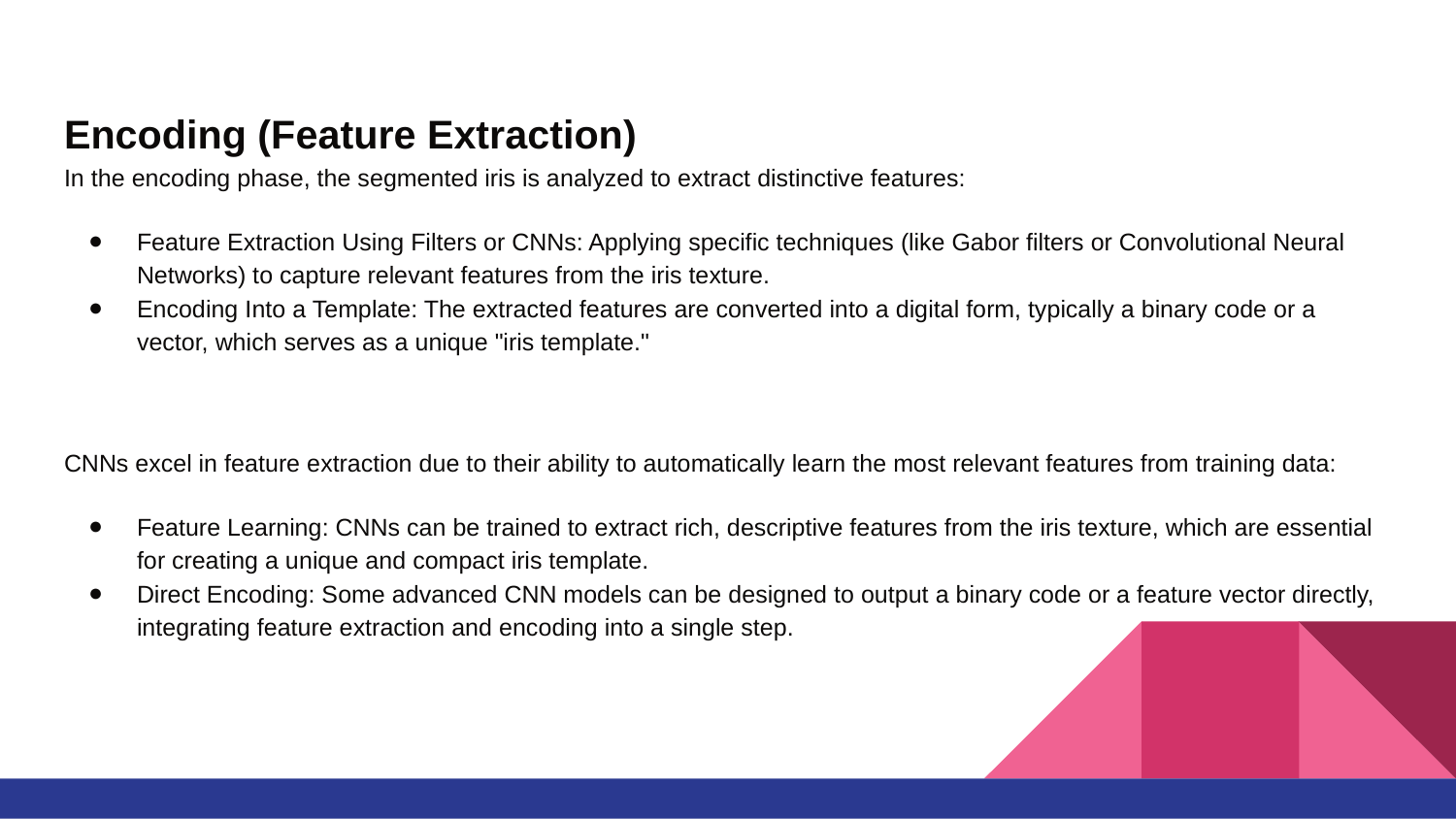

# Encoding (Feature Extraction)

In the encoding phase, the segmented iris is analyzed to extract distinctive features:
Feature Extraction Using Filters or CNNs: Applying specific techniques (like Gabor filters or Convolutional Neural Networks) to capture relevant features from the iris texture.
Encoding Into a Template: The extracted features are converted into a digital form, typically a binary code or a vector, which serves as a unique "iris template."

CNNs excel in feature extraction due to their ability to automatically learn the most relevant features from training data:
Feature Learning: CNNs can be trained to extract rich, descriptive features from the iris texture, which are essential for creating a unique and compact iris template.
Direct Encoding: Some advanced CNN models can be designed to output a binary code or a feature vector directly, integrating feature extraction and encoding into a single step.